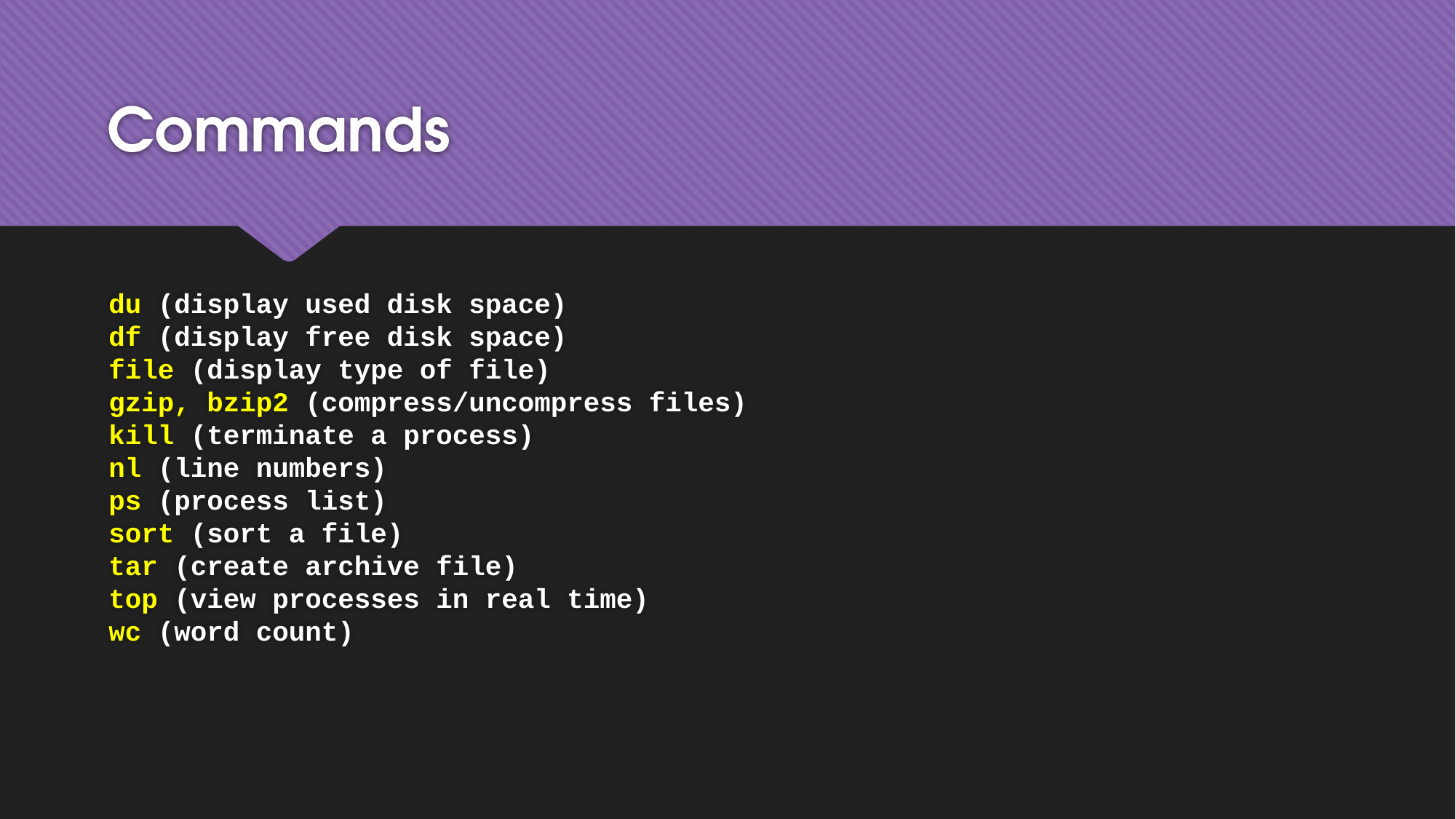

# Commands
du (display used disk space)
df (display free disk space)
file (display type of file)
gzip, bzip2 (compress/uncompress files)
kill (terminate a process)
nl (line numbers)
ps (process list)
sort (sort a file)
tar (create archive file)
top (view processes in real time)
wc (word count)